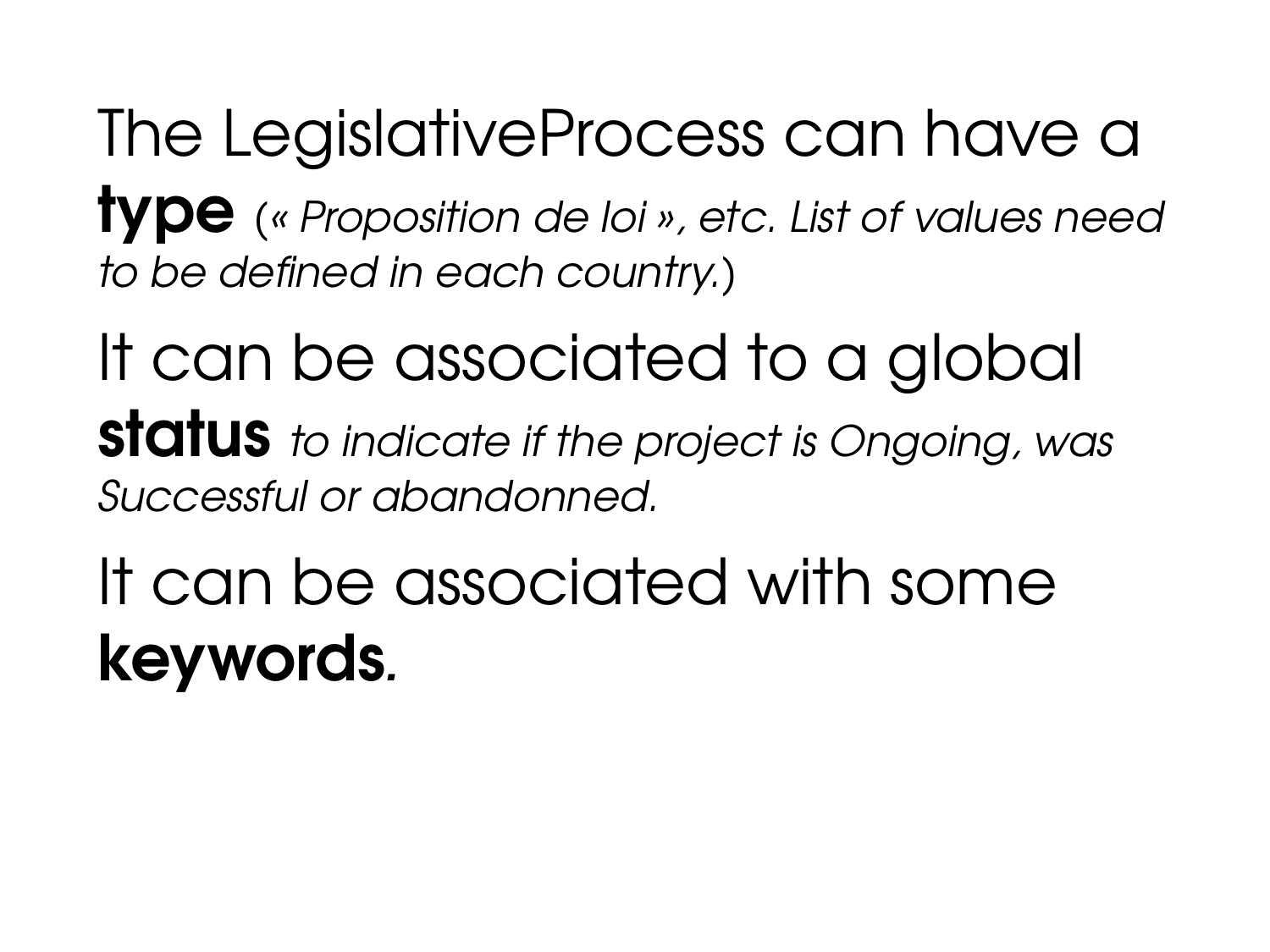

The LegislativeProcess can have a type (« Proposition de loi », etc. List of values need to be defined in each country.)
It can be associated to a global status to indicate if the project is Ongoing, was Successful or abandonned.
It can be associated with some keywords.